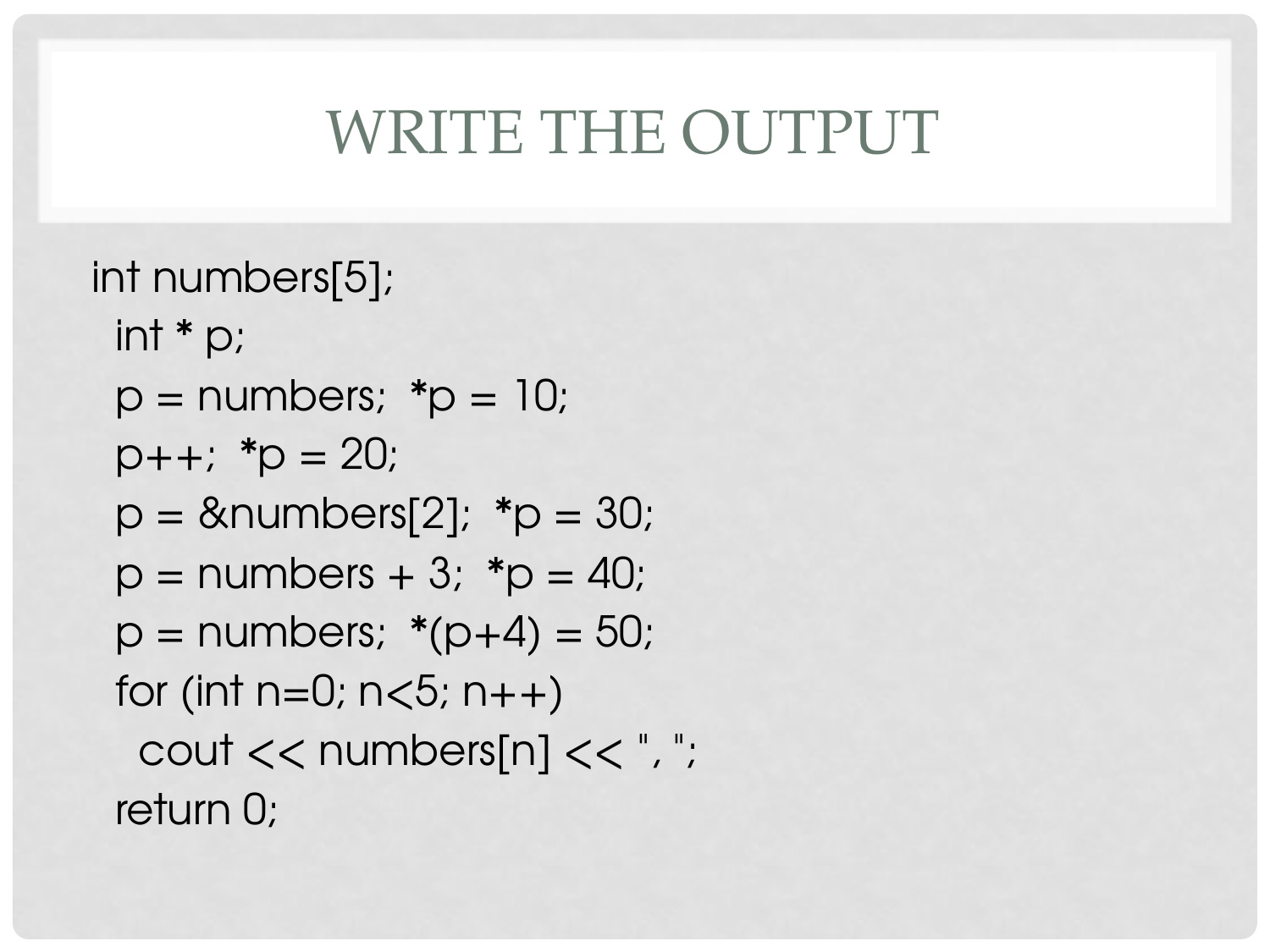

# Write the output
int numbers[5];
  int * p;
  p = numbers;  *p = 10;
  p++;  *p = 20;
  p = &numbers[2];  *p = 30;
  p = numbers + 3;  *p = 40;
  p = numbers;  *(p+4) = 50;
  for (int n=0; n<5; n++)
    cout << numbers[n] << ", ";
  return 0;